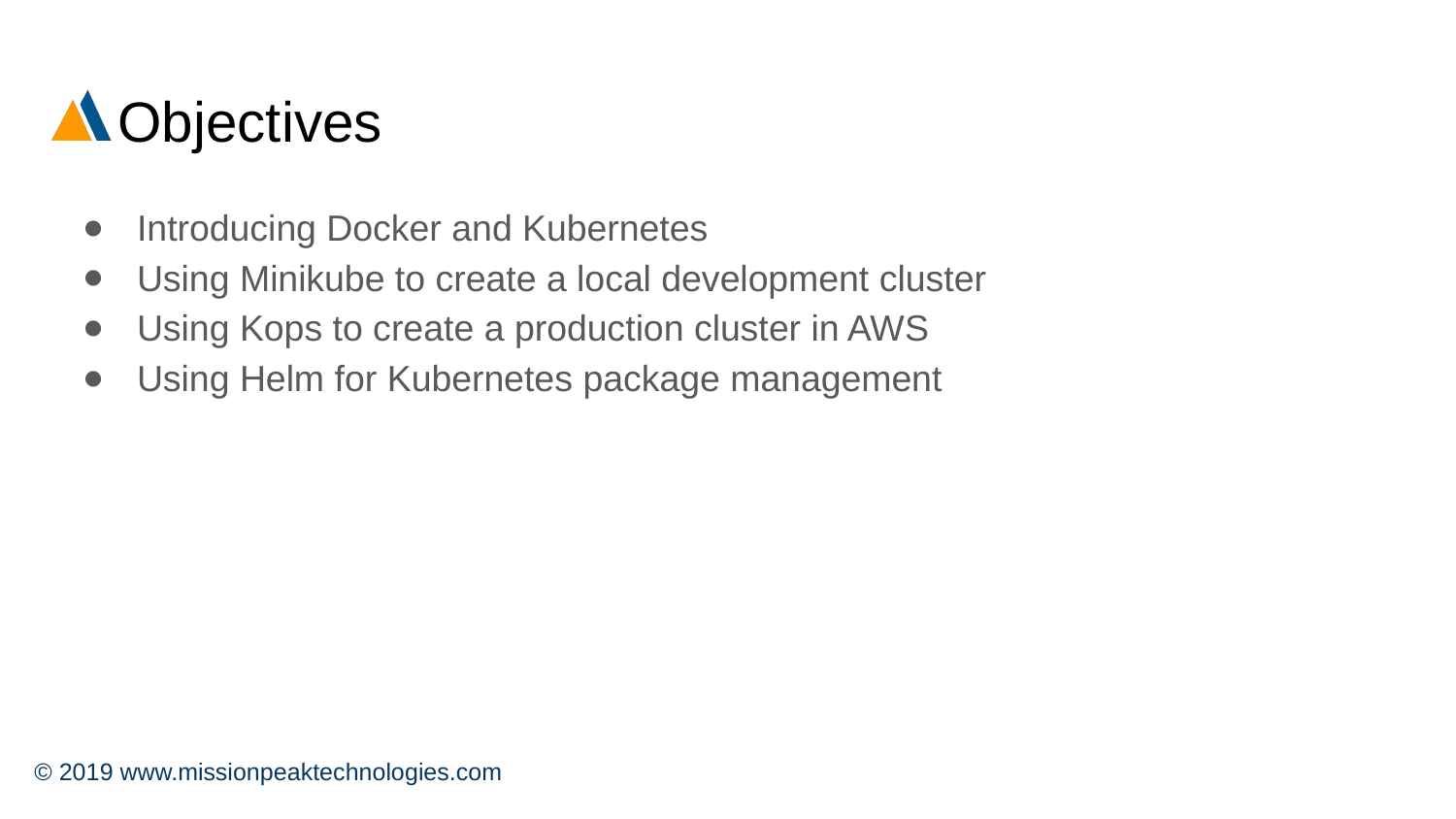

# Objectives
Introducing Docker and Kubernetes
Using Minikube to create a local development cluster
Using Kops to create a production cluster in AWS
Using Helm for Kubernetes package management